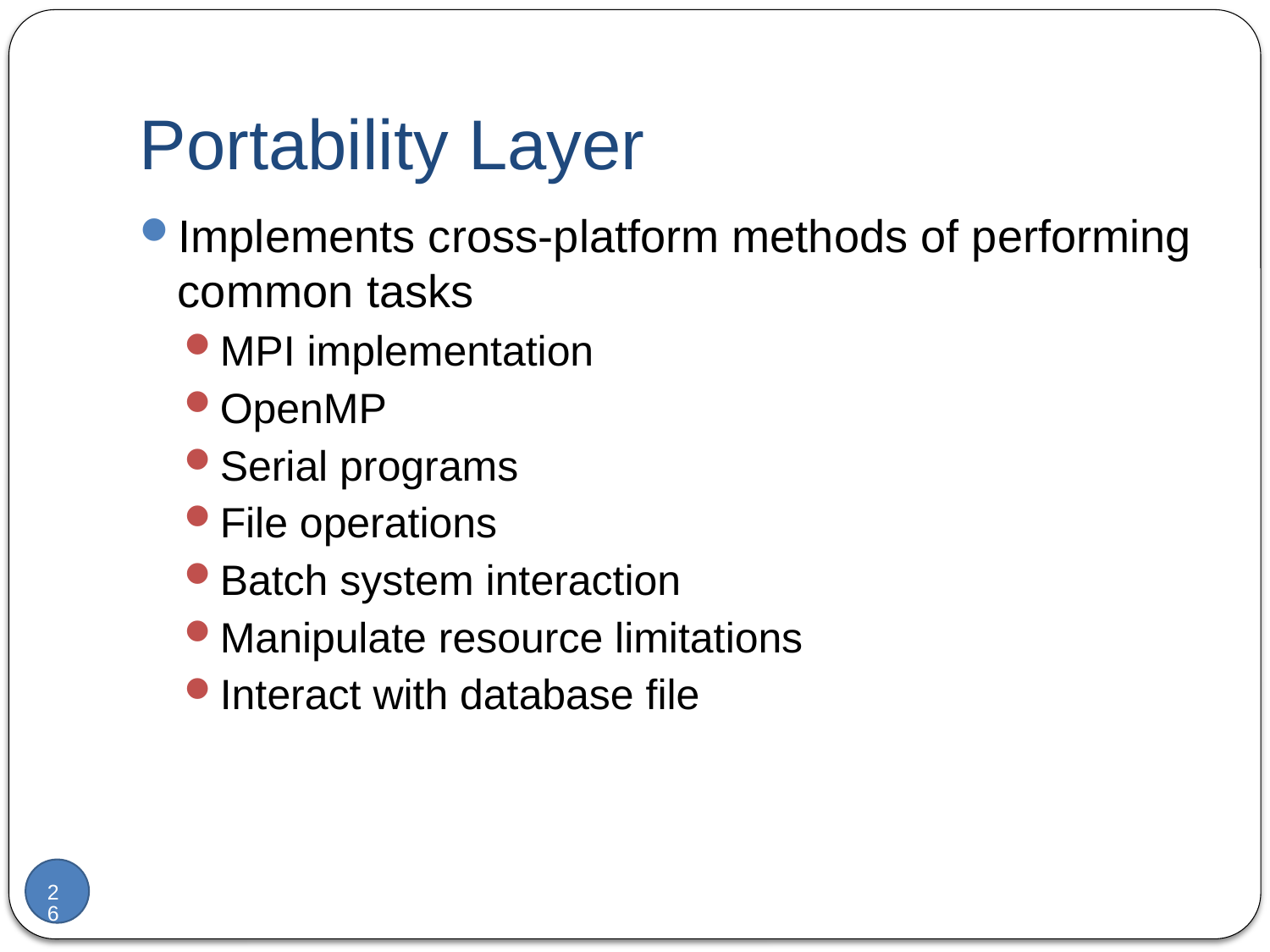

# Portability Layer
Implements cross-platform methods of performing common tasks
MPI implementation
OpenMP
Serial programs
File operations
Batch system interaction
Manipulate resource limitations
Interact with database file